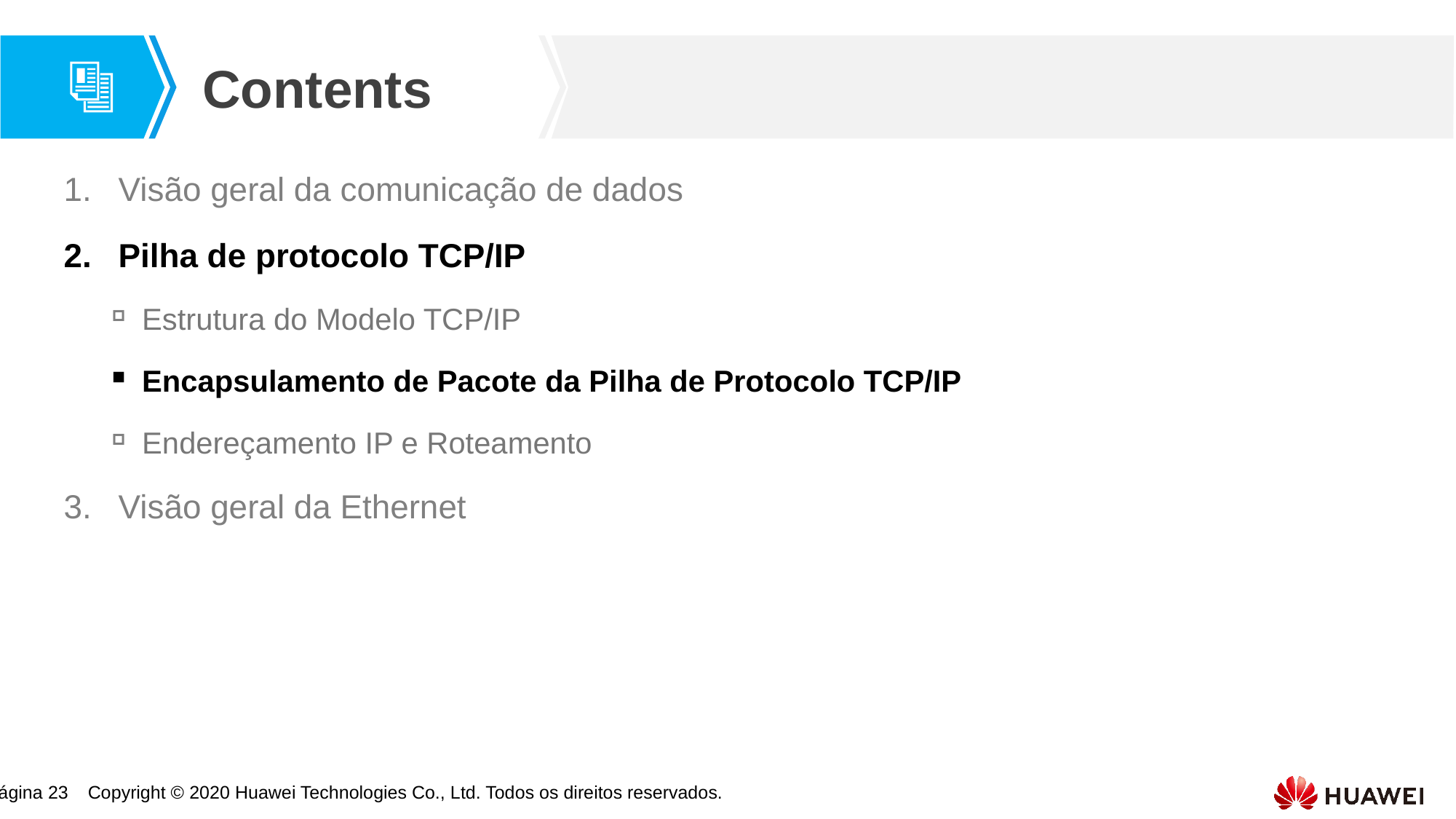

Visão geral da comunicação de dados
Pilha de protocolo TCP/IP
Estrutura do Modelo TCP/IP
Encapsulamento de Pacote da Pilha de Protocolo TCP/IP
Endereçamento IP e Roteamento
Visão geral da Ethernet